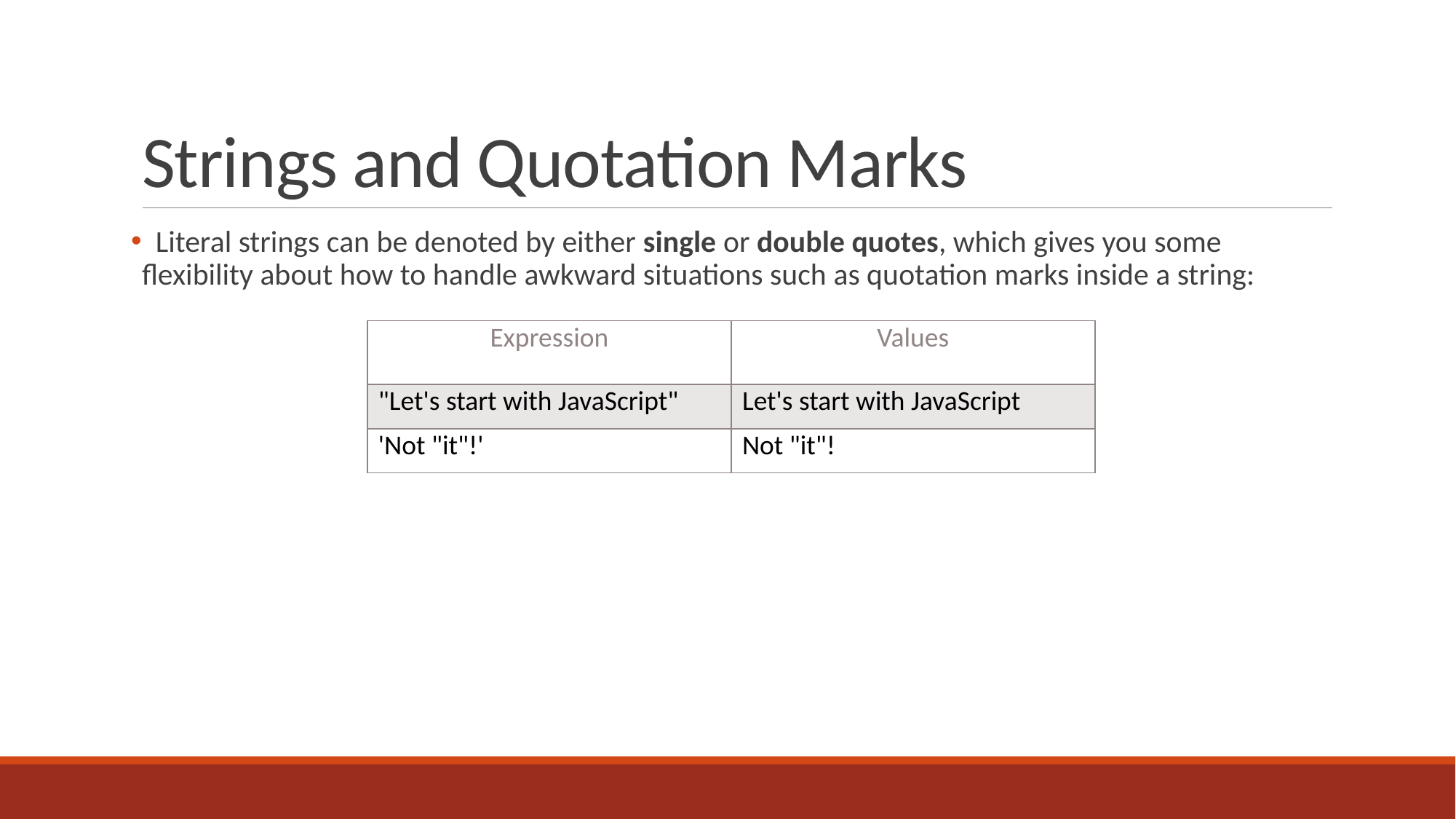

# Strings and Quotation Marks
  Literal strings can be denoted by either single or double quotes, which gives you some flexibility about how to handle awkward situations such as quotation marks inside a string:
| Expression | Values |
| --- | --- |
| "Let's start with JavaScript" | Let's start with JavaScript |
| 'Not "it"!' | Not "it"! |